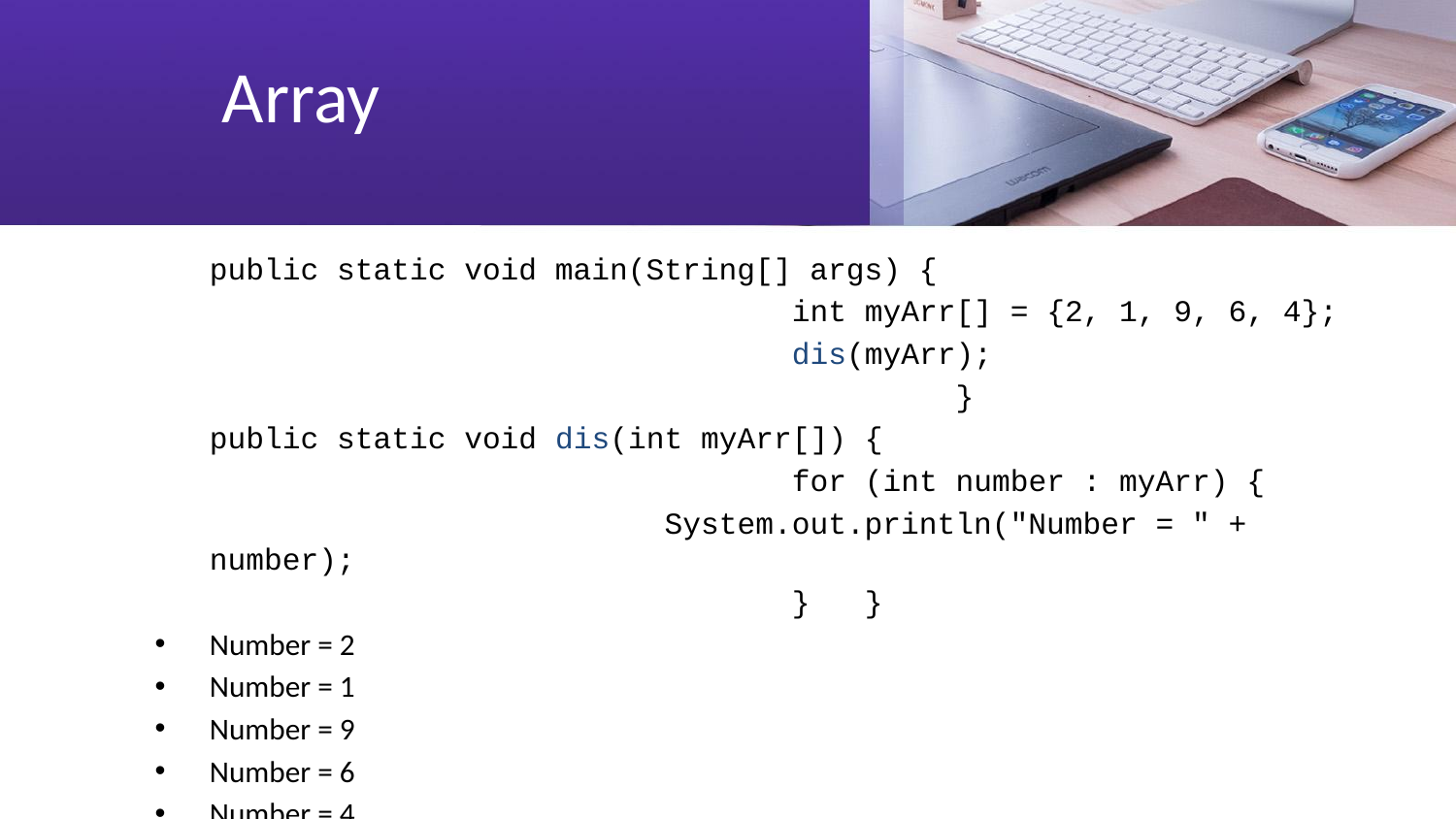

# Array

   public static void main(String[] args) {
   				int myArr[] = {2, 1, 9, 6, 4};
   				dis(myArr);
  						 }
   public static void dis(int myArr[]) {
   				for (int number : myArr) {
  				 System.out.println("Number = " + number);
   				}   }
Number = 2
Number = 1
Number = 9
Number = 6
Number = 4